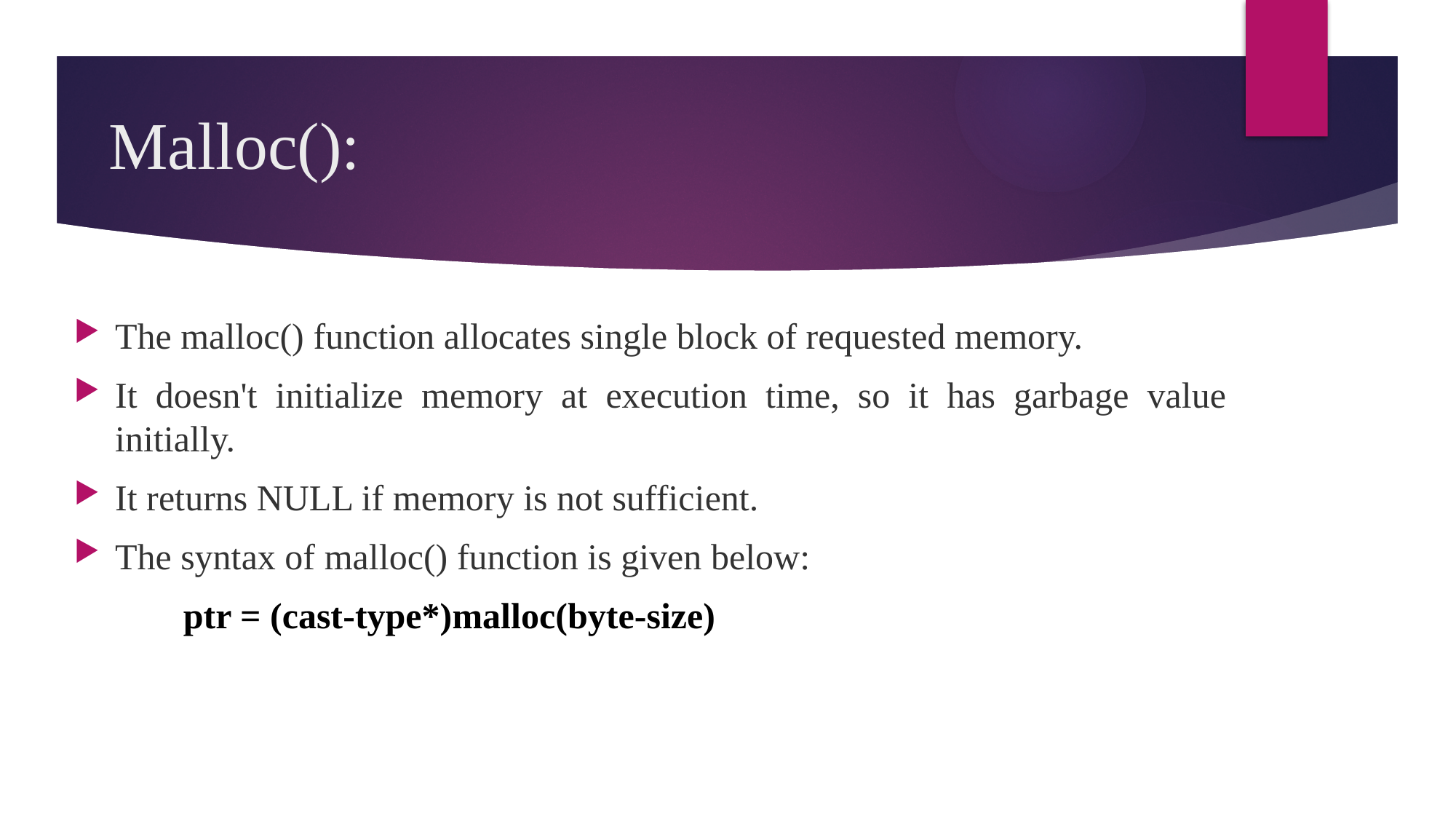

# Malloc():
The malloc() function allocates single block of requested memory.
It doesn't initialize memory at execution time, so it has garbage value initially.
It returns NULL if memory is not sufficient.
The syntax of malloc() function is given below:
	ptr = (cast-type*)malloc(byte-size)